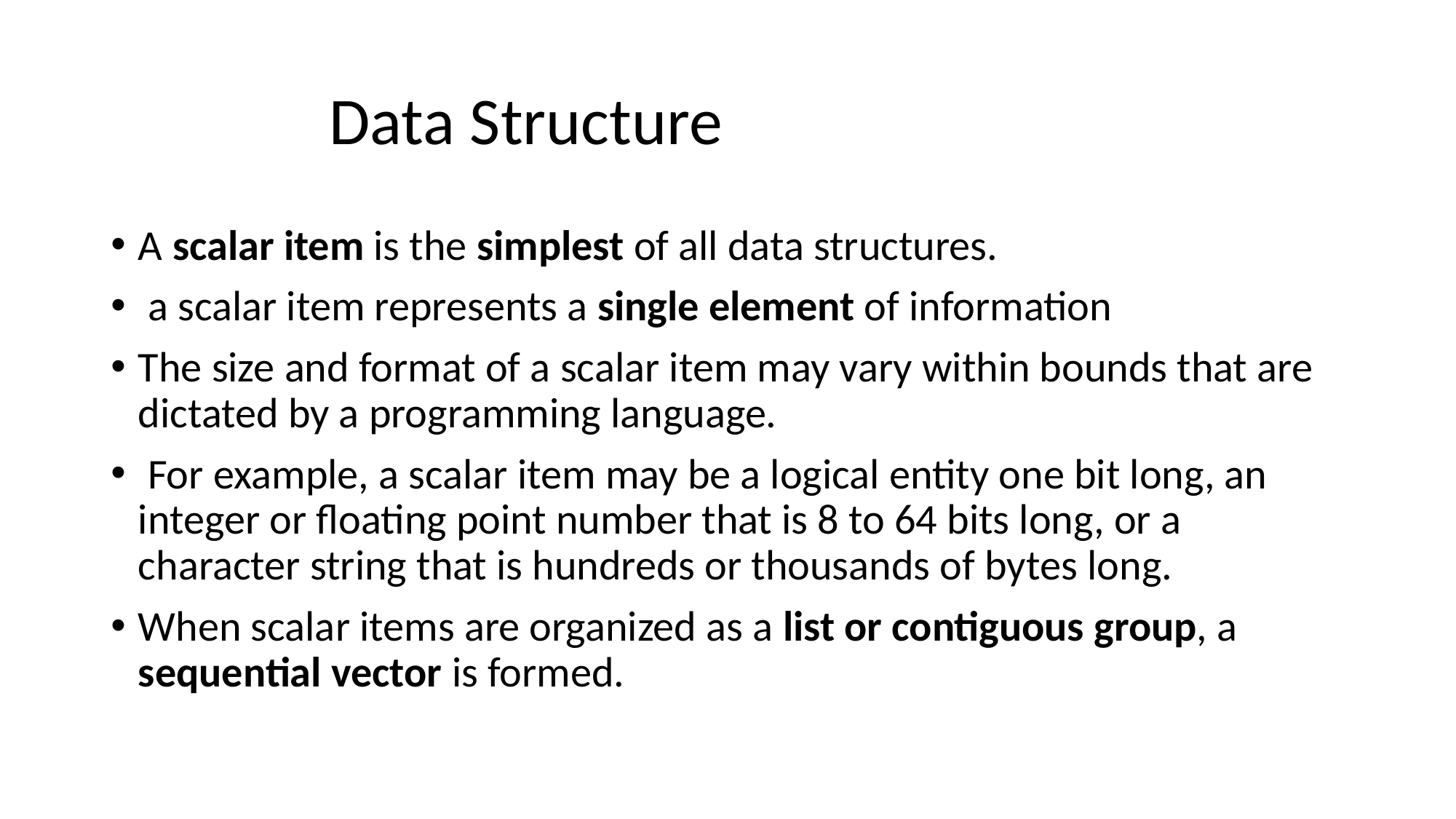

# Data Structure
A scalar item is the simplest of all data structures.
 a scalar item represents a single element of information
The size and format of a scalar item may vary within bounds that are dictated by a programming language.
 For example, a scalar item may be a logical entity one bit long, an integer or floating point number that is 8 to 64 bits long, or a character string that is hundreds or thousands of bytes long.
When scalar items are organized as a list or contiguous group, a sequential vector is formed.